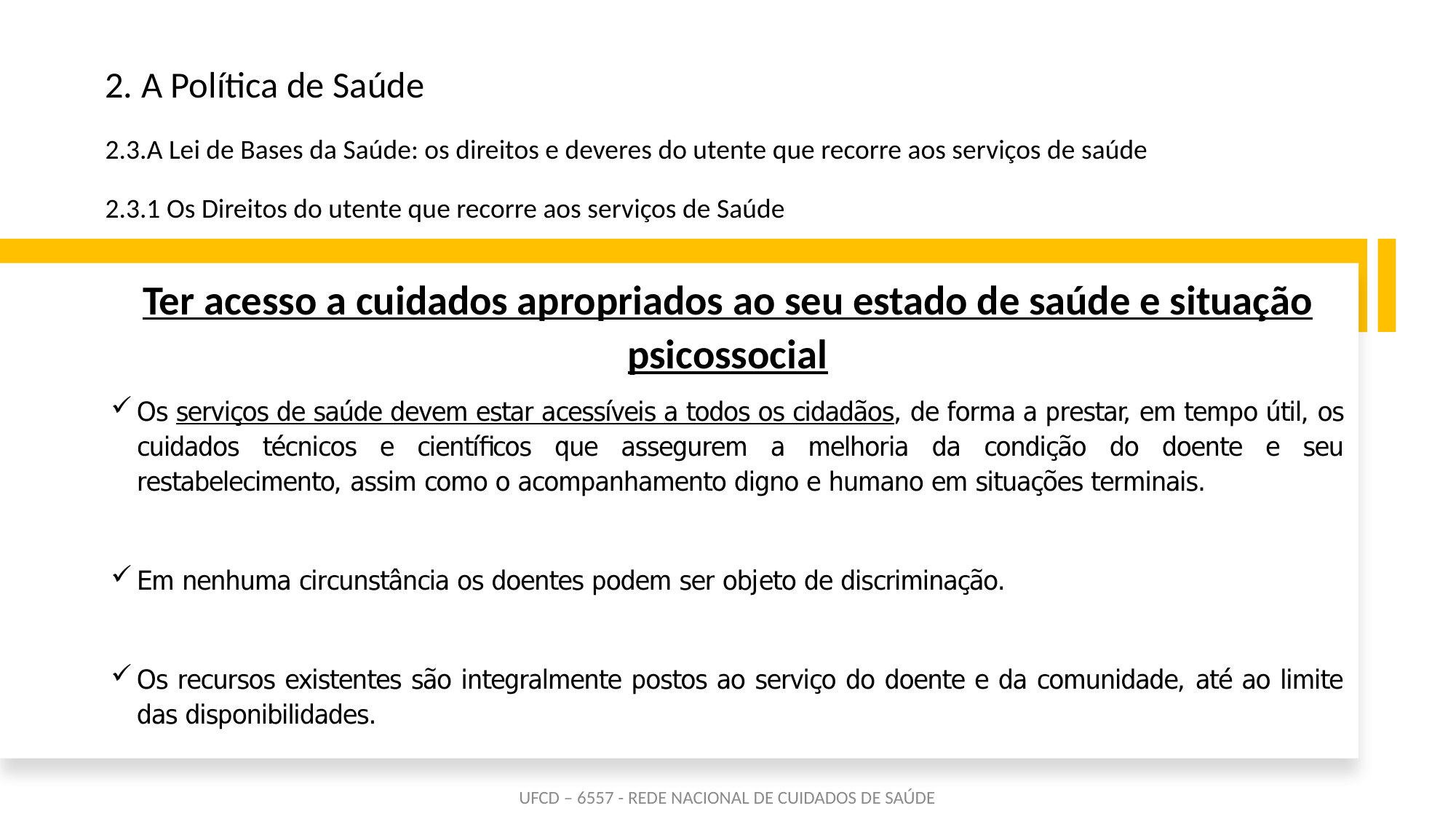

# 2. A Política de Saúde 2.3.A Lei de Bases da Saúde: os direitos e deveres do utente que recorre aos serviços de saúde 2.3.1 Os Direitos do utente que recorre aos serviços de Saúde

Ter acesso a cuidados apropriados ao seu estado de saúde e situação psicossocial
Os serviços de saúde devem estar acessíveis a todos os cidadãos, de forma a prestar, em tempo útil, os cuidados técnicos e científicos que assegurem a melhoria da condição do doente e seu restabelecimento, assim como o acompanhamento digno e humano em situações terminais.

Em nenhuma circunstância os doentes podem ser objeto de discriminação.

Os recursos existentes são integralmente postos ao serviço do doente e da comunidade, até ao limite das disponibilidades.

UFCD – 6557 - REDE NACIONAL DE CUIDADOS DE SAÚDE